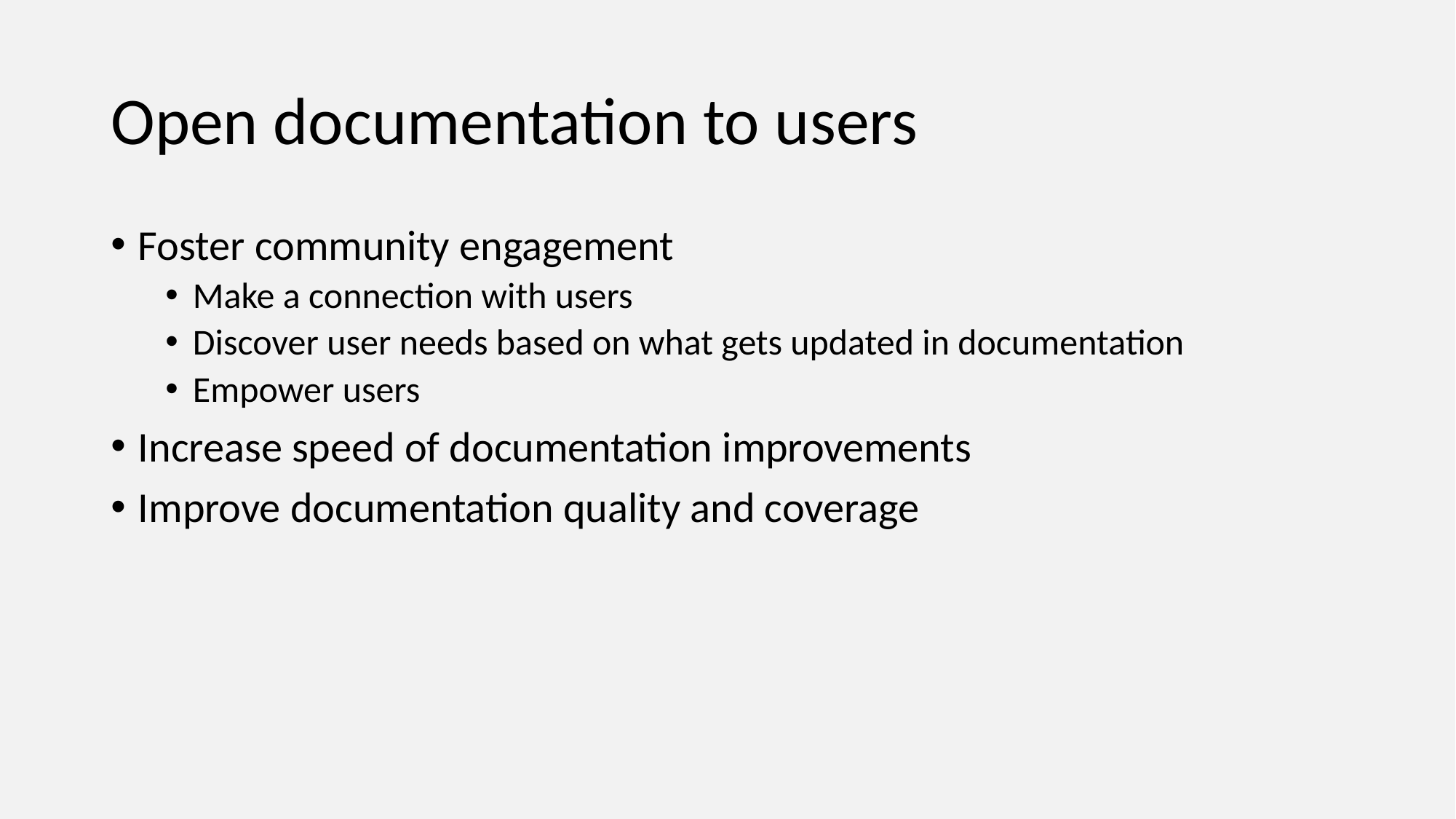

# Open documentation to users
Foster community engagement
Make a connection with users
Discover user needs based on what gets updated in documentation
Empower users
Increase speed of documentation improvements
Improve documentation quality and coverage